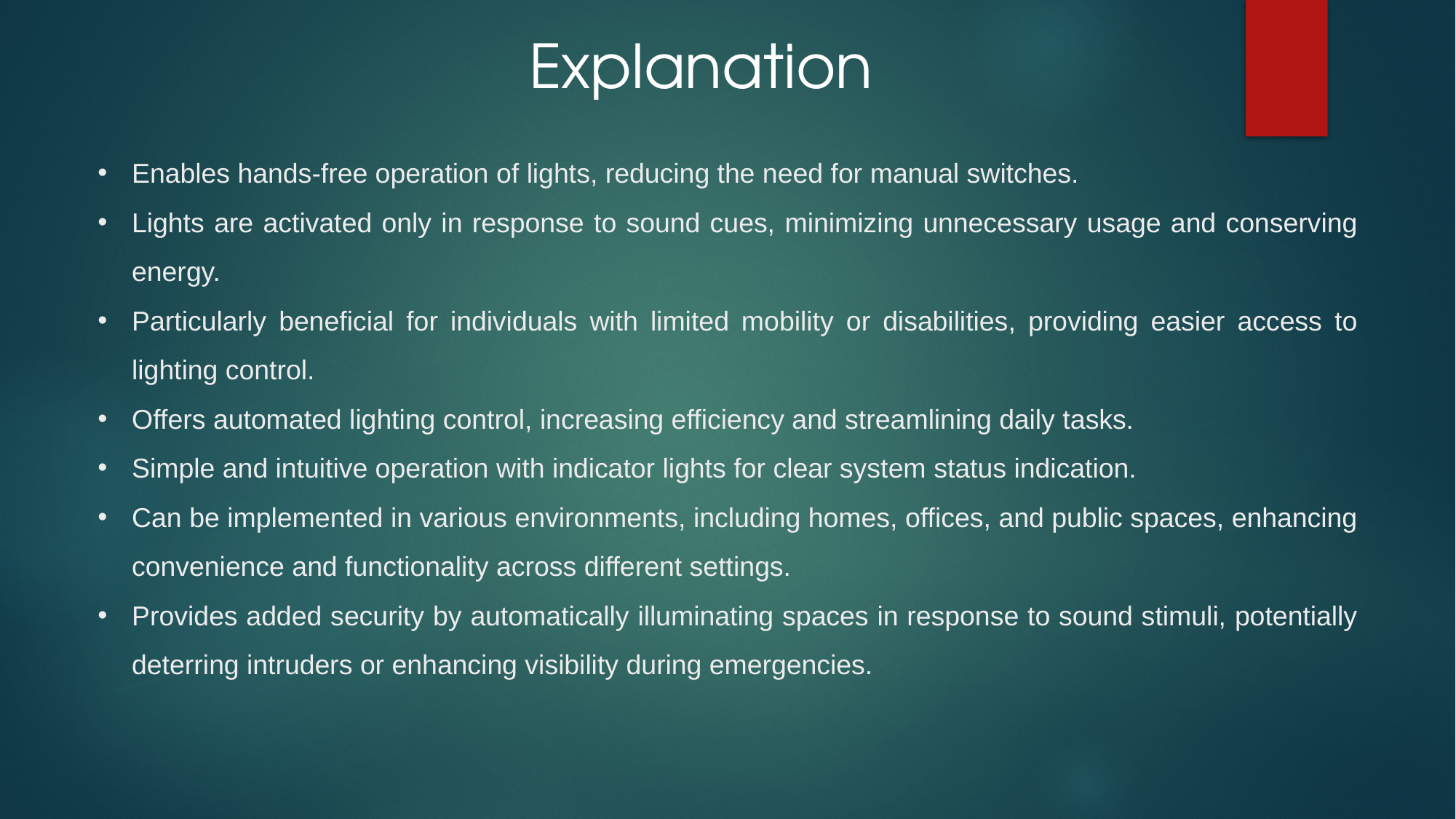

Explanation
Enables hands-free operation of lights, reducing the need for manual switches.
Lights are activated only in response to sound cues, minimizing unnecessary usage and conserving energy.
Particularly beneficial for individuals with limited mobility or disabilities, providing easier access to lighting control.
Offers automated lighting control, increasing efficiency and streamlining daily tasks.
Simple and intuitive operation with indicator lights for clear system status indication.
Can be implemented in various environments, including homes, offices, and public spaces, enhancing convenience and functionality across different settings.
Provides added security by automatically illuminating spaces in response to sound stimuli, potentially deterring intruders or enhancing visibility during emergencies.